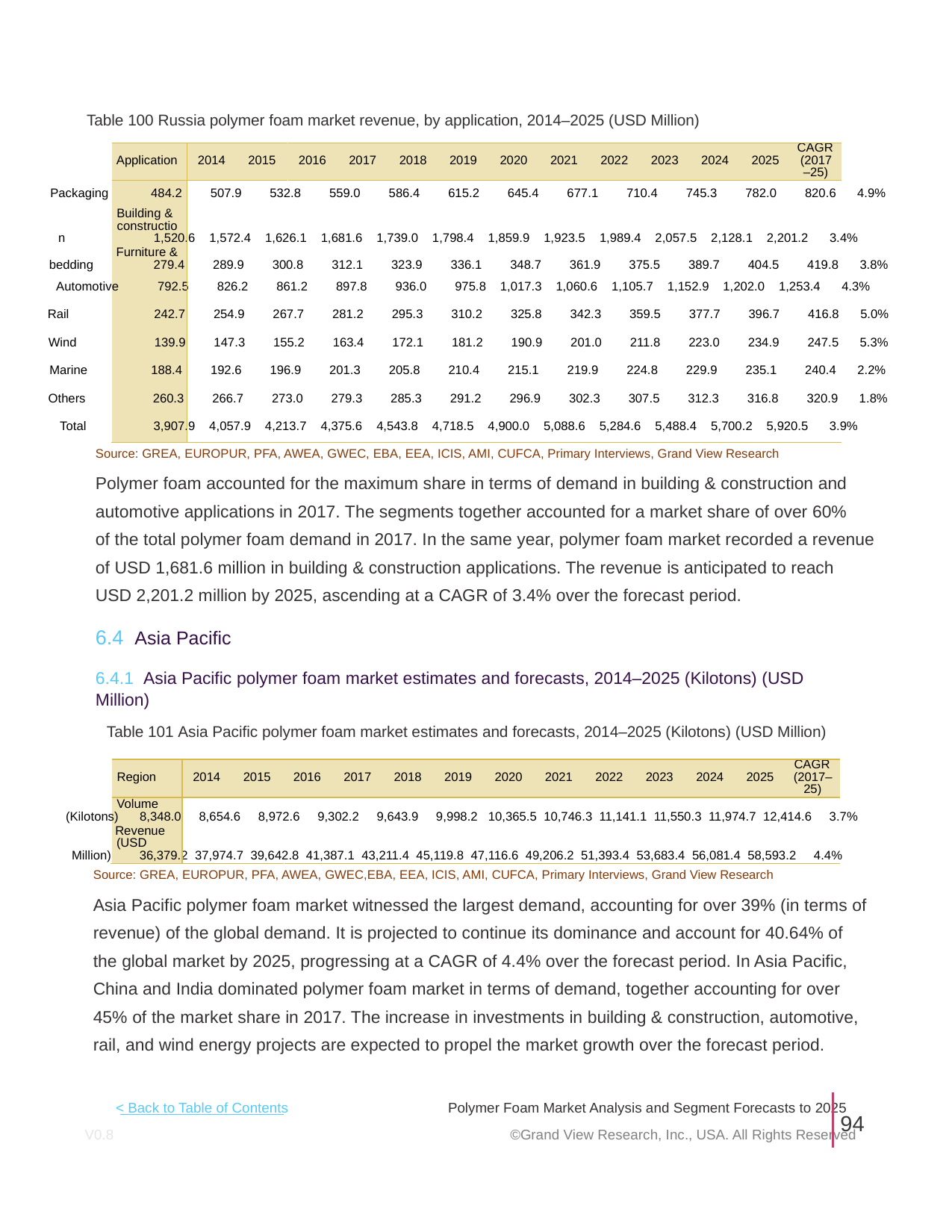

Table 100 Russia polymer foam market revenue, by application, 2014–2025 (USD Million)
CAGR

Application
2014
2015
2016
2017
2018
2019
2020
2021
2022
2023
2024
2025
(2017

–25)

Packaging            484.2        507.9        532.8        559.0        586.4        615.2        645.4        677.1        710.4        745.3        782.0        820.6      4.9%

Building &

constructio

n                         1,520.6    1,572.4    1,626.1    1,681.6    1,739.0    1,798.4    1,859.9    1,923.5    1,989.4    2,057.5    2,128.1    2,201.2      3.4%

Furniture &

bedding                 279.4        289.9        300.8        312.1        323.9        336.1        348.7        361.9        375.5        389.7        404.5        419.8      3.8%

Automotive           792.5        826.2        861.2        897.8        936.0        975.8    1,017.3    1,060.6    1,105.7    1,152.9    1,202.0    1,253.4      4.3%

Rail                        242.7        254.9        267.7        281.2        295.3        310.2        325.8        342.3        359.5        377.7        396.7        416.8      5.0%

Wind                      139.9        147.3        155.2        163.4        172.1        181.2        190.9        201.0        211.8        223.0        234.9        247.5      5.3%

Marine                  188.4        192.6        196.9        201.3        205.8        210.4        215.1        219.9        224.8        229.9        235.1        240.4      2.2%

Others                   260.3        266.7        273.0        279.3        285.3        291.2        296.9        302.3        307.5        312.3        316.8        320.9      1.8%

Total                   3,907.9    4,057.9    4,213.7    4,375.6    4,543.8    4,718.5    4,900.0    5,088.6    5,284.6    5,488.4    5,700.2    5,920.5      3.9%

Source: GREA, EUROPUR, PFA, AWEA, GWEC, EBA, EEA, ICIS, AMI, CUFCA, Primary Interviews, Grand View Research
Polymer foam accounted for the maximum share in terms of demand in building & construction and
automotive applications in 2017. The segments together accounted for a market share of over 60%
of the total polymer foam demand in 2017. In the same year, polymer foam market recorded a revenue
of USD 1,681.6 million in building & construction applications. The revenue is anticipated to reach
USD 2,201.2 million by 2025, ascending at a CAGR of 3.4% over the forecast period.
6.4  Asia Pacific
6.4.1  Asia Pacific polymer foam market estimates and forecasts, 2014–2025 (Kilotons) (USD
Million)
Table 101 Asia Pacific polymer foam market estimates and forecasts, 2014–2025 (Kilotons) (USD Million)

CAGR

Region
2014
2015
2016
2017
2018
2019
2020
2021
2022
2023
2024
2025
(2017–

25)

Volume

(Kilotons)      8,348.0     8,654.6     8,972.6     9,302.2     9,643.9     9,998.2   10,365.5  10,746.3  11,141.1  11,550.3  11,974.7  12,414.6     3.7%

Revenue

(USD

Million)        36,379.2  37,974.7  39,642.8  41,387.1  43,211.4  45,119.8  47,116.6  49,206.2  51,393.4  53,683.4  56,081.4  58,593.2     4.4%

Source: GREA, EUROPUR, PFA, AWEA, GWEC,EBA, EEA, ICIS, AMI, CUFCA, Primary Interviews, Grand View Research
Asia Pacific polymer foam market witnessed the largest demand, accounting for over 39% (in terms of
revenue) of the global demand. It is projected to continue its dominance and account for 40.64% of
the global market by 2025, progressing at a CAGR of 4.4% over the forecast period. In Asia Pacific,
China and India dominated polymer foam market in terms of demand, together accounting for over
45% of the market share in 2017. The increase in investments in building & construction, automotive,
rail, and wind energy projects are expected to propel the market growth over the forecast period.

< Back to Table of Contents
Polymer Foam Market Analysis and Segment Forecasts to 2025
94

V0.8                                                                                                     ©Grand View Research, Inc., USA. All Rights Reserved